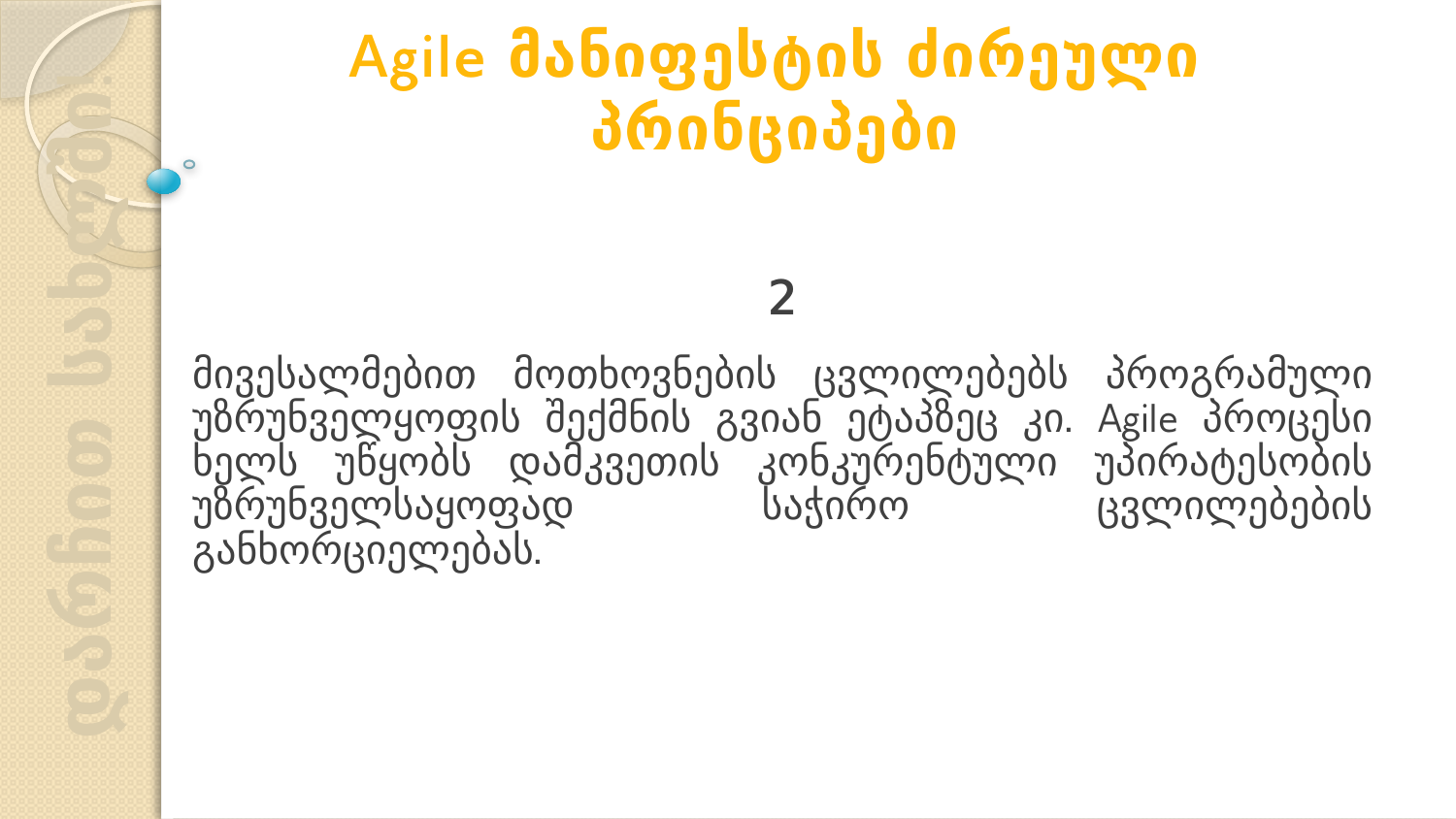

Agile მანიფესტის ძირეული პრინციპები
2
მივესალმებით მოთხოვნების ცვლილებებს პროგრამული უზრუნველყოფის შექმნის გვიან ეტაპზეც კი. Agile პროცესი ხელს უწყობს დამკვეთის კონკურენტული უპირატესობის უზრუნველსაყოფად საჭირო ცვლილებების განხორციელებას.
დარჩით სახლში!